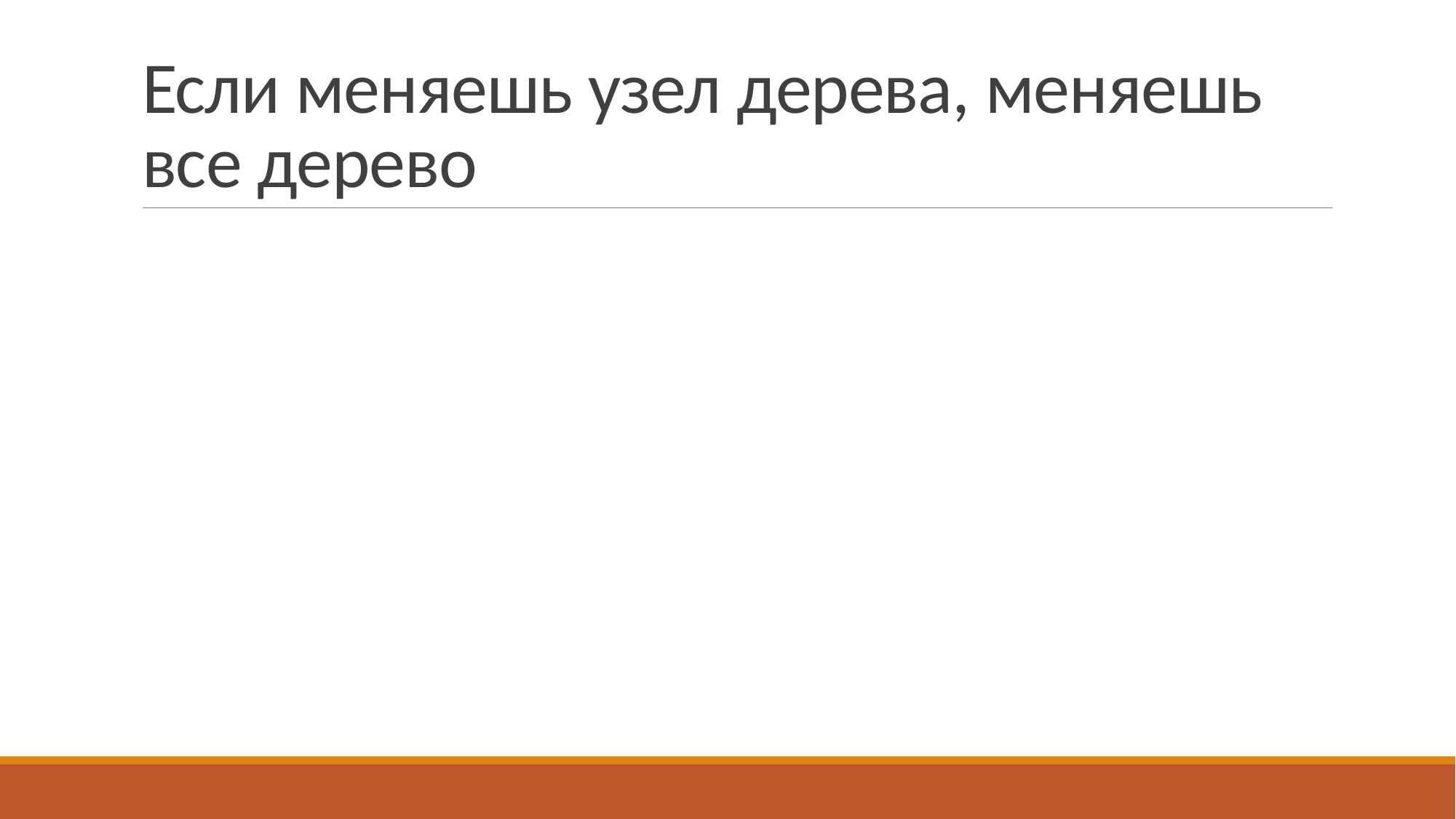

# Если меняешь узел дерева, меняешь все дерево